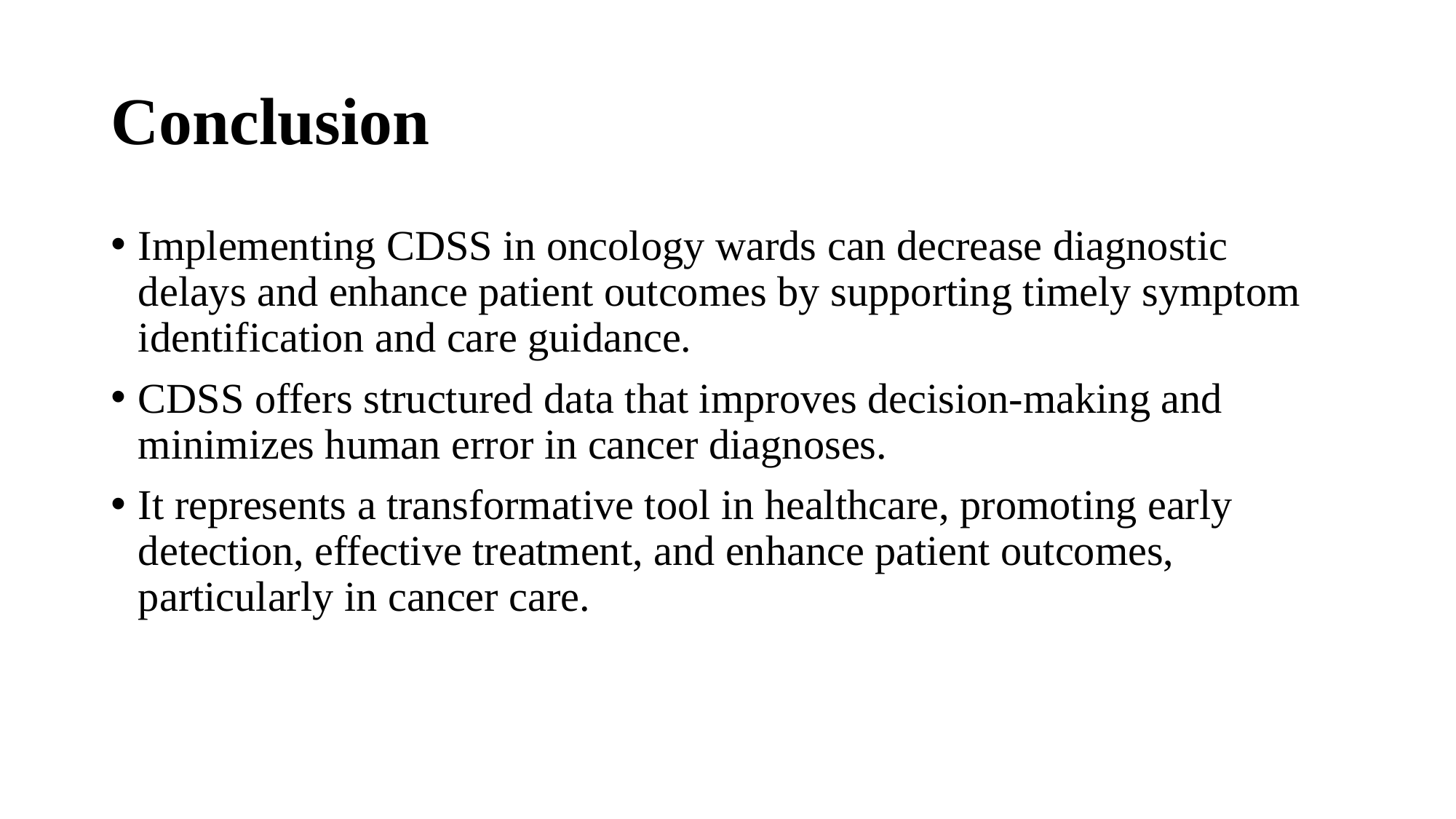

# Conclusion
Implementing CDSS in oncology wards can decrease diagnostic delays and enhance patient outcomes by supporting timely symptom identification and care guidance.
CDSS offers structured data that improves decision-making and minimizes human error in cancer diagnoses.
It represents a transformative tool in healthcare, promoting early detection, effective treatment, and enhance patient outcomes, particularly in cancer care.